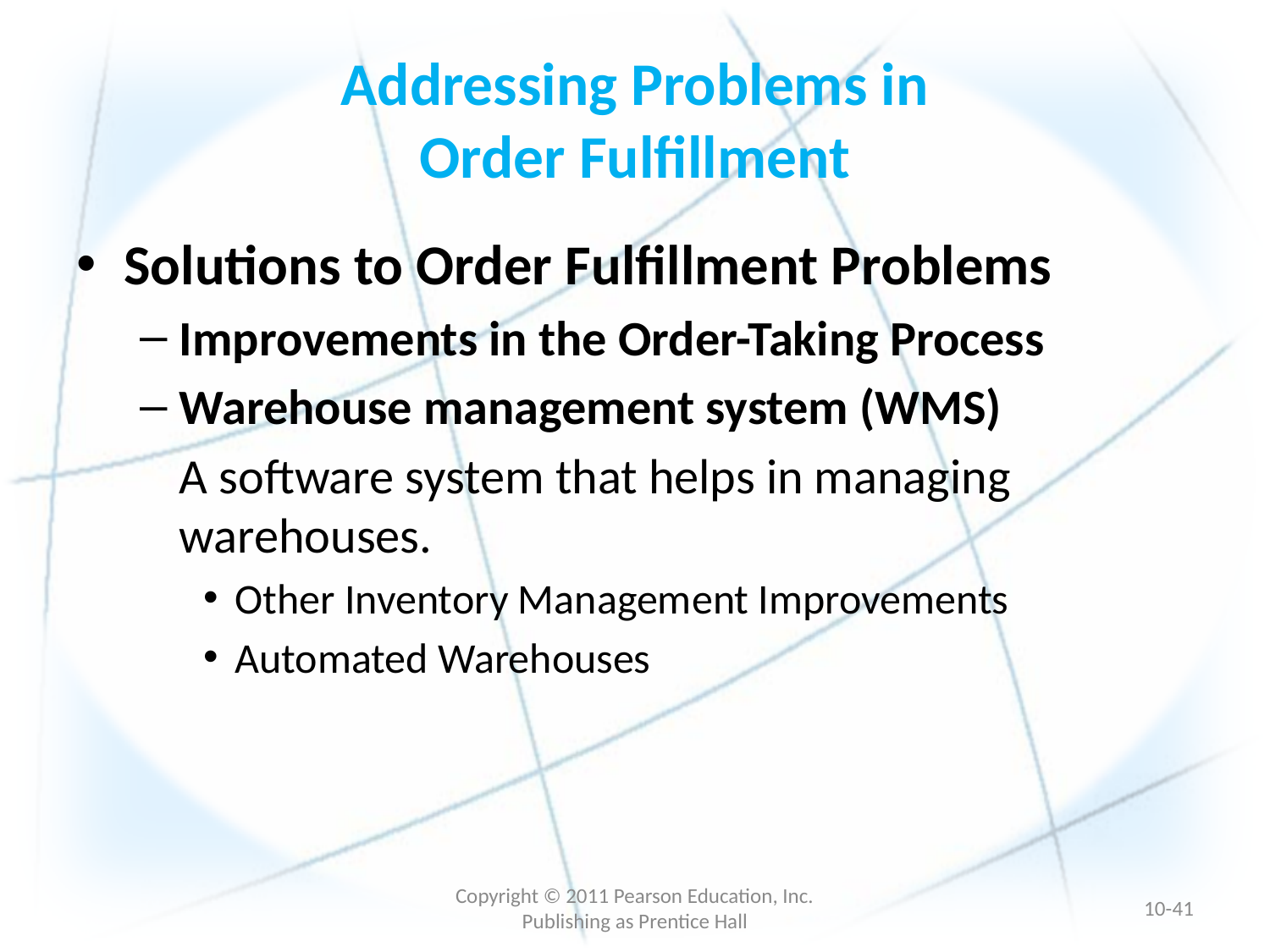

# Addressing Problems in Order Fulfillment
Solutions to Order Fulfillment Problems
Improvements in the Order-Taking Process
Warehouse management system (WMS)
	A software system that helps in managing warehouses.
Other Inventory Management Improvements
Automated Warehouses
Copyright © 2011 Pearson Education, Inc. Publishing as Prentice Hall
10-41